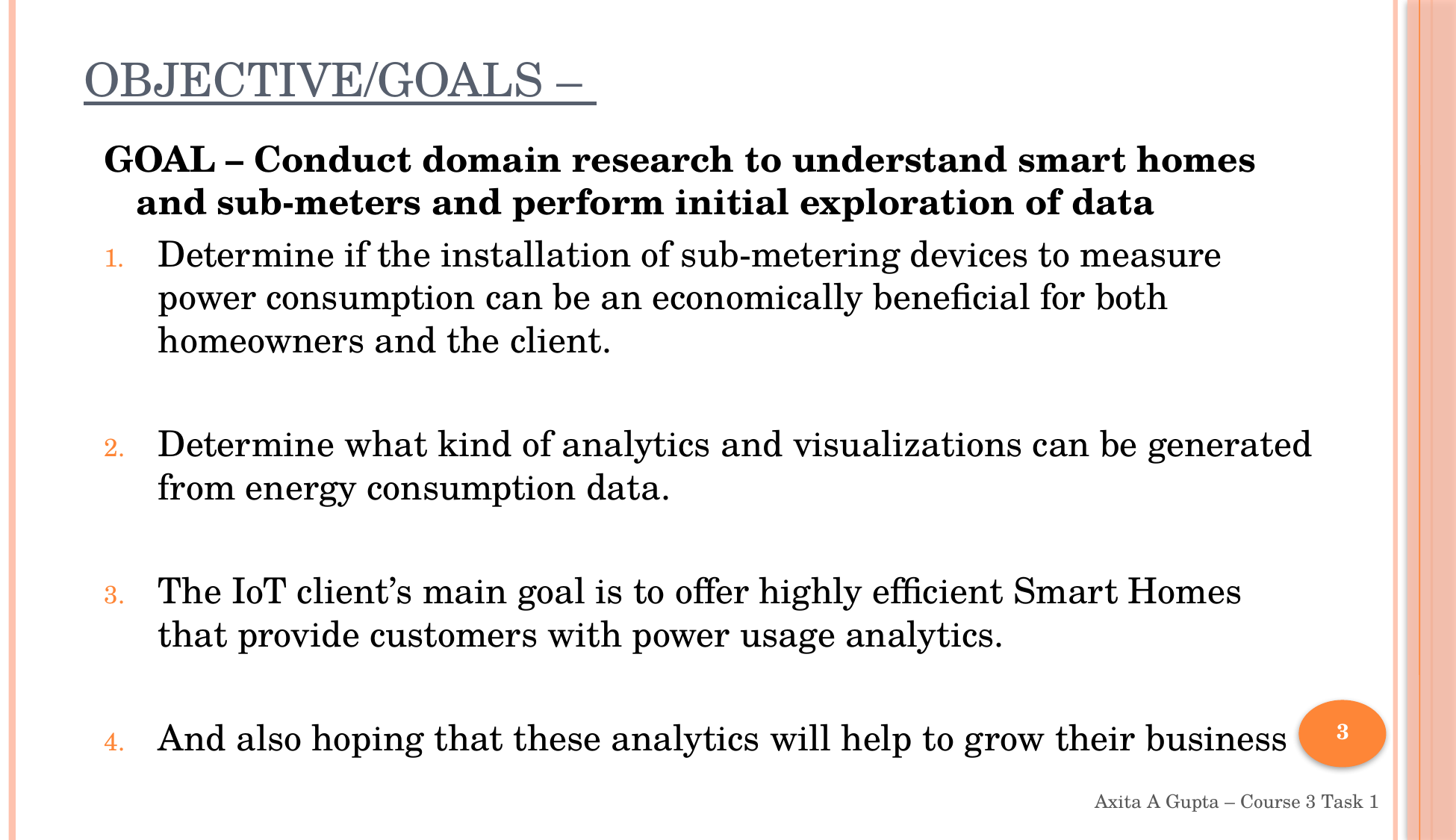

# Objective/Goals –
GOAL – Conduct domain research to understand smart homes and sub-meters and perform initial exploration of data
Determine if the installation of sub-metering devices to measure power consumption can be an economically beneficial for both homeowners and the client.

Determine what kind of analytics and visualizations can be generated from energy consumption data.

The IoT client’s main goal is to offer highly efficient Smart Homes that provide customers with power usage analytics.

And also hoping that these analytics will help to grow their business

3
Axita A Gupta – Course 3 Task 1